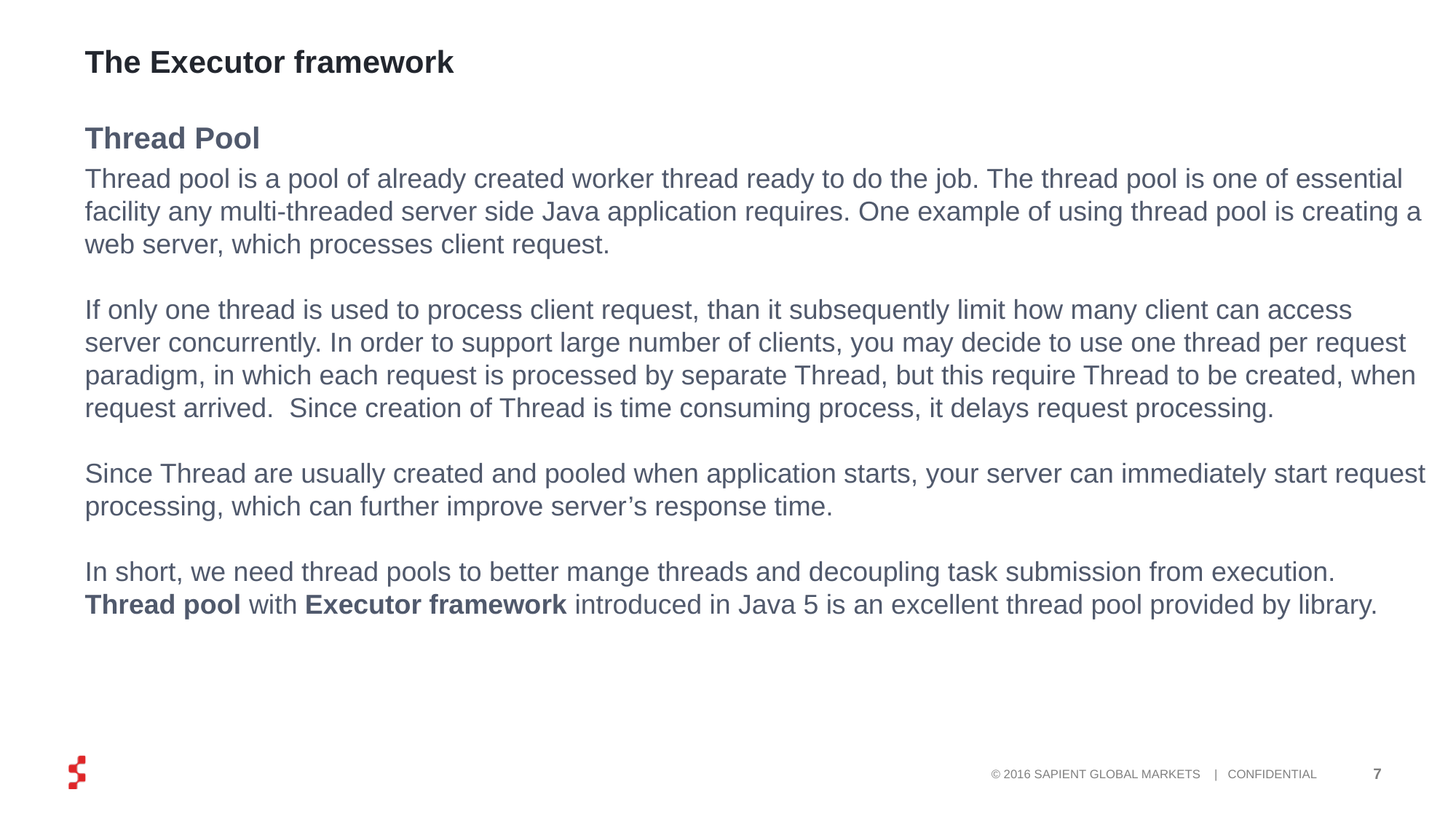

# The Executor framework
Thread Pool
Thread pool is a pool of already created worker thread ready to do the job. The thread pool is one of essential facility any multi-threaded server side Java application requires. One example of using thread pool is creating a web server, which processes client request. 
If only one thread is used to process client request, than it subsequently limit how many client can access server concurrently. In order to support large number of clients, you may decide to use one thread per request paradigm, in which each request is processed by separate Thread, but this require Thread to be created, when request arrived.  Since creation of Thread is time consuming process, it delays request processing. 
Since Thread are usually created and pooled when application starts, your server can immediately start request processing, which can further improve server’s response time. 
In short, we need thread pools to better mange threads and decoupling task submission from execution. Thread pool with Executor framework introduced in Java 5 is an excellent thread pool provided by library.